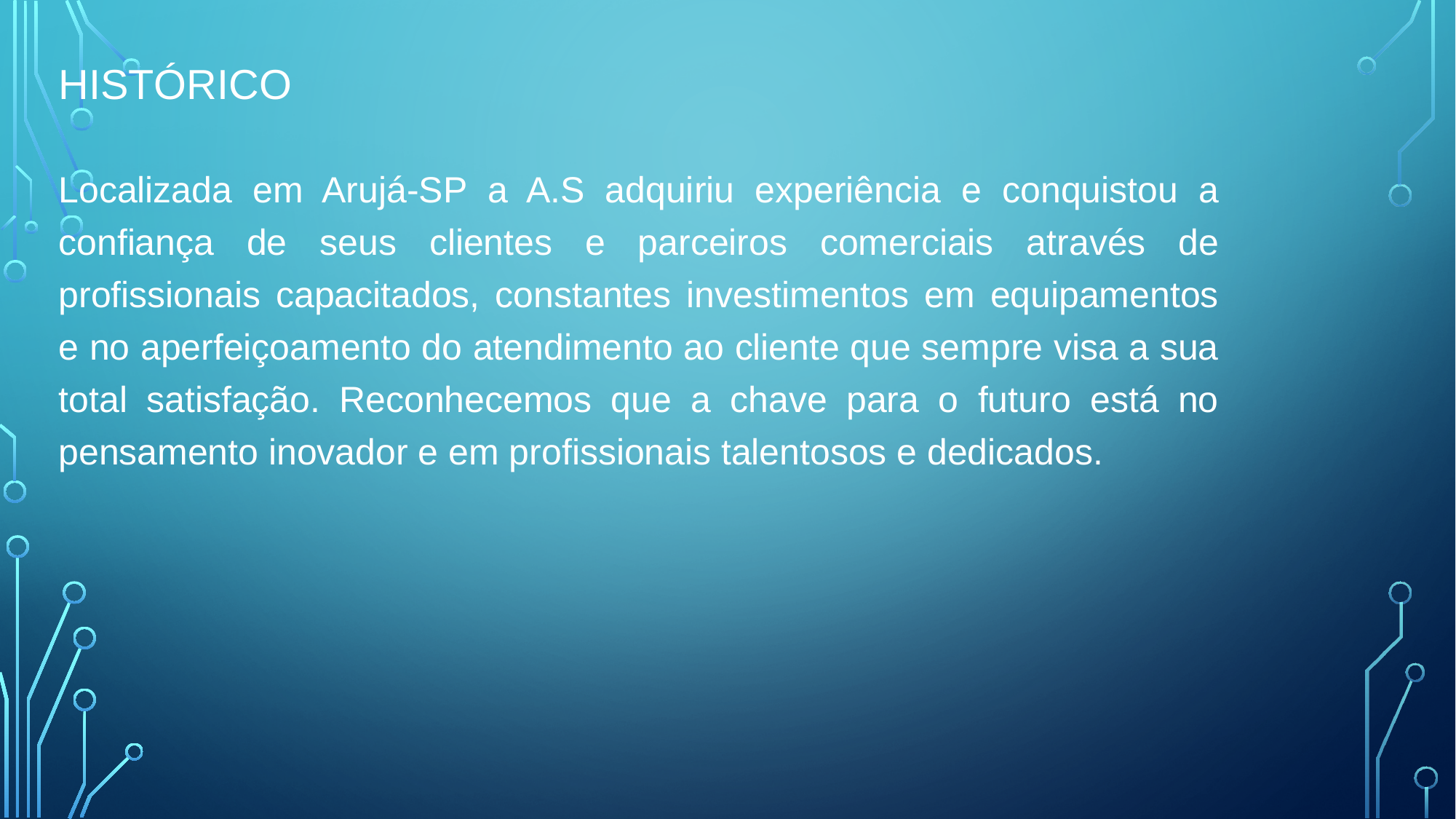

# Histórico
Localizada em Arujá-SP a A.S adquiriu experiência e conquistou a confiança de seus clientes e parceiros comerciais através de profissionais capacitados, constantes investimentos em equipamentos e no aperfeiçoamento do atendimento ao cliente que sempre visa a sua total satisfação. Reconhecemos que a chave para o futuro está no pensamento inovador e em profissionais talentosos e dedicados.